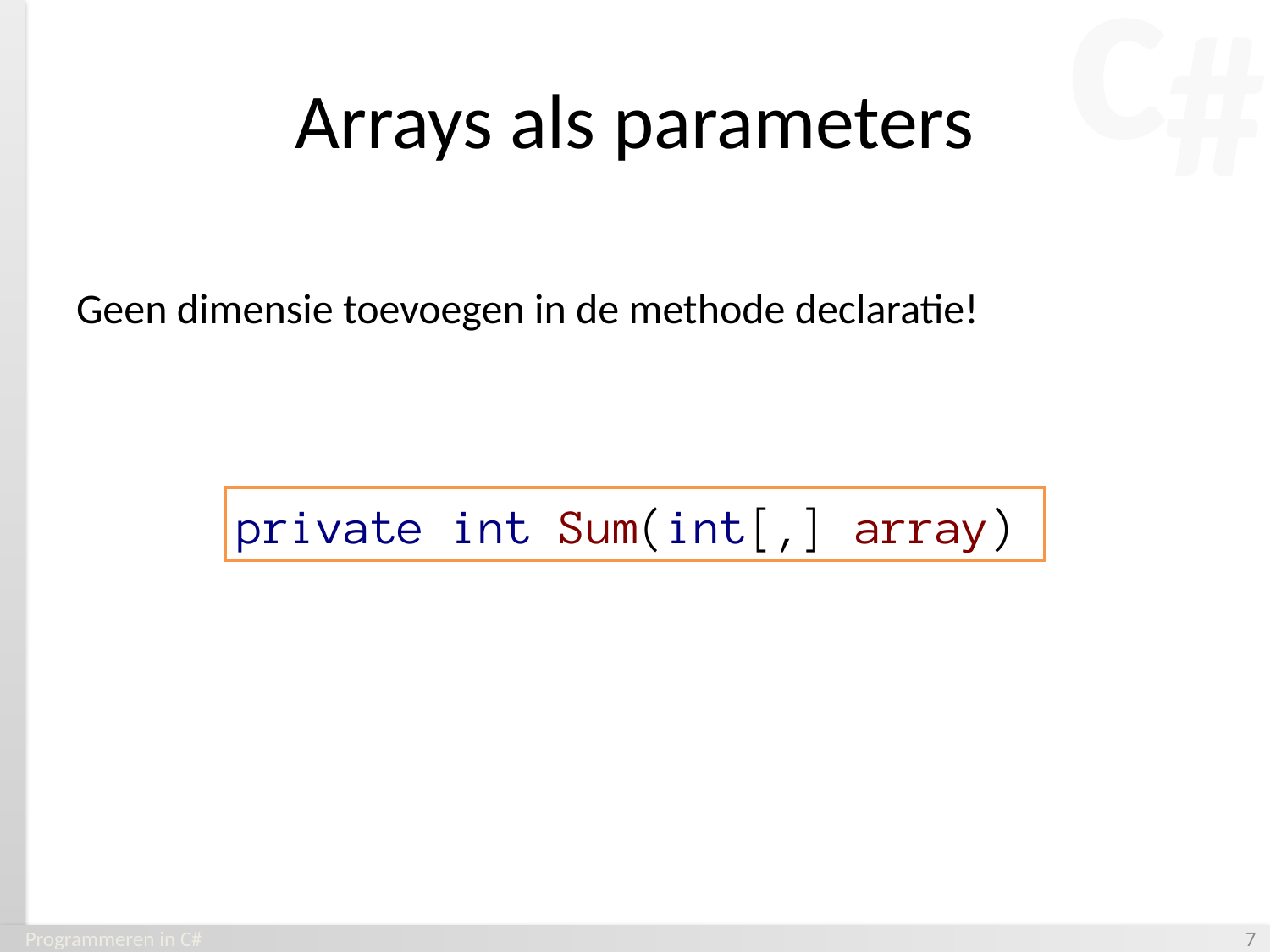

# Arrays als parameters
Geen dimensie toevoegen in de methode declaratie!
private int Sum(int[,] array)
Programmeren in C#
7